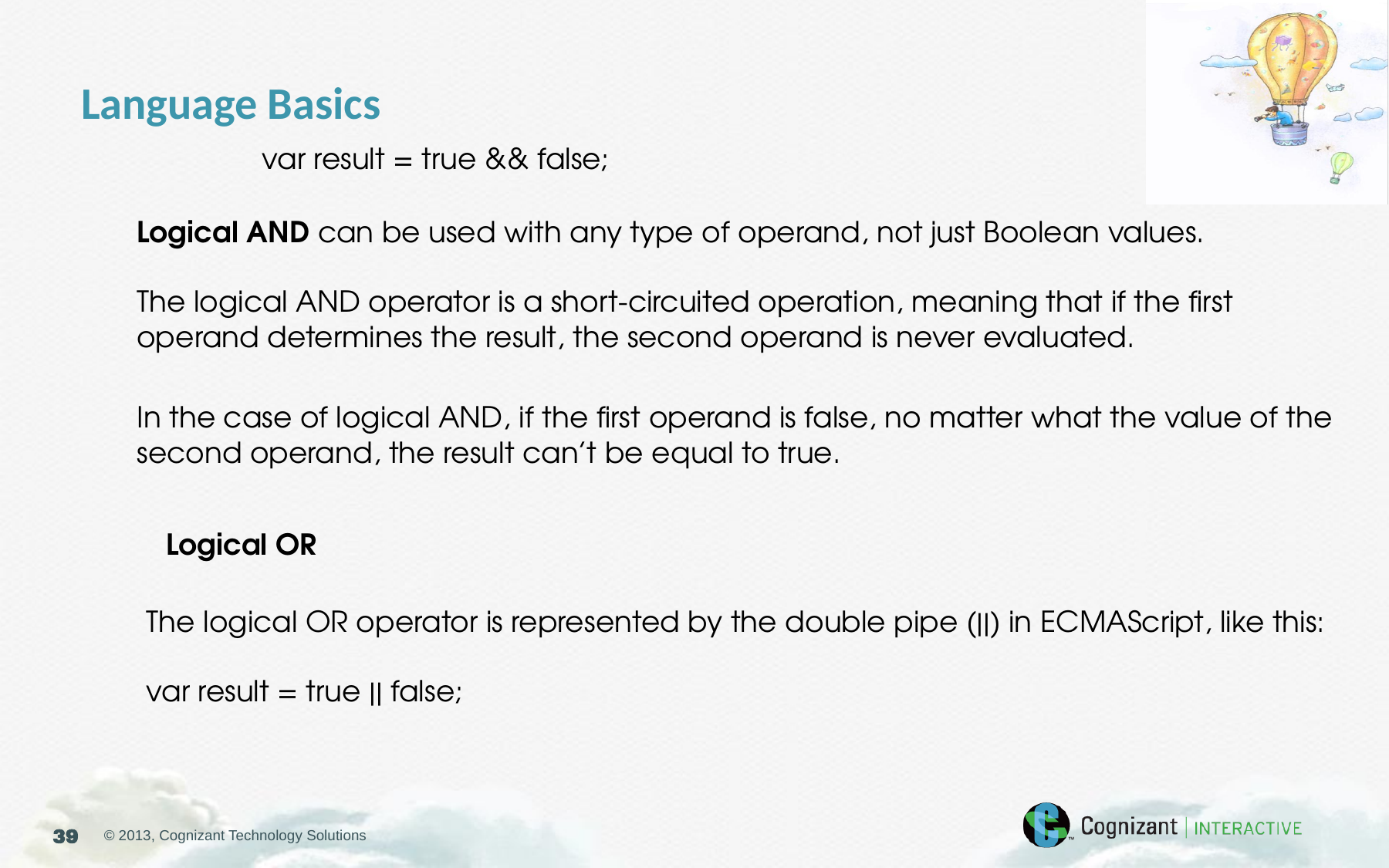

Language Basics
var result = true && false;
Logical AND can be used with any type of operand, not just Boolean values.
The logical AND operator is a short-circuited operation, meaning that if the first operand determines the result, the second operand is never evaluated.
In the case of logical AND, if the first operand is false, no matter what the value of the second operand, the result can’t be equal to true.
Logical OR
The logical OR operator is represented by the double pipe (||) in ECMAScript, like this:

var result = true || false;